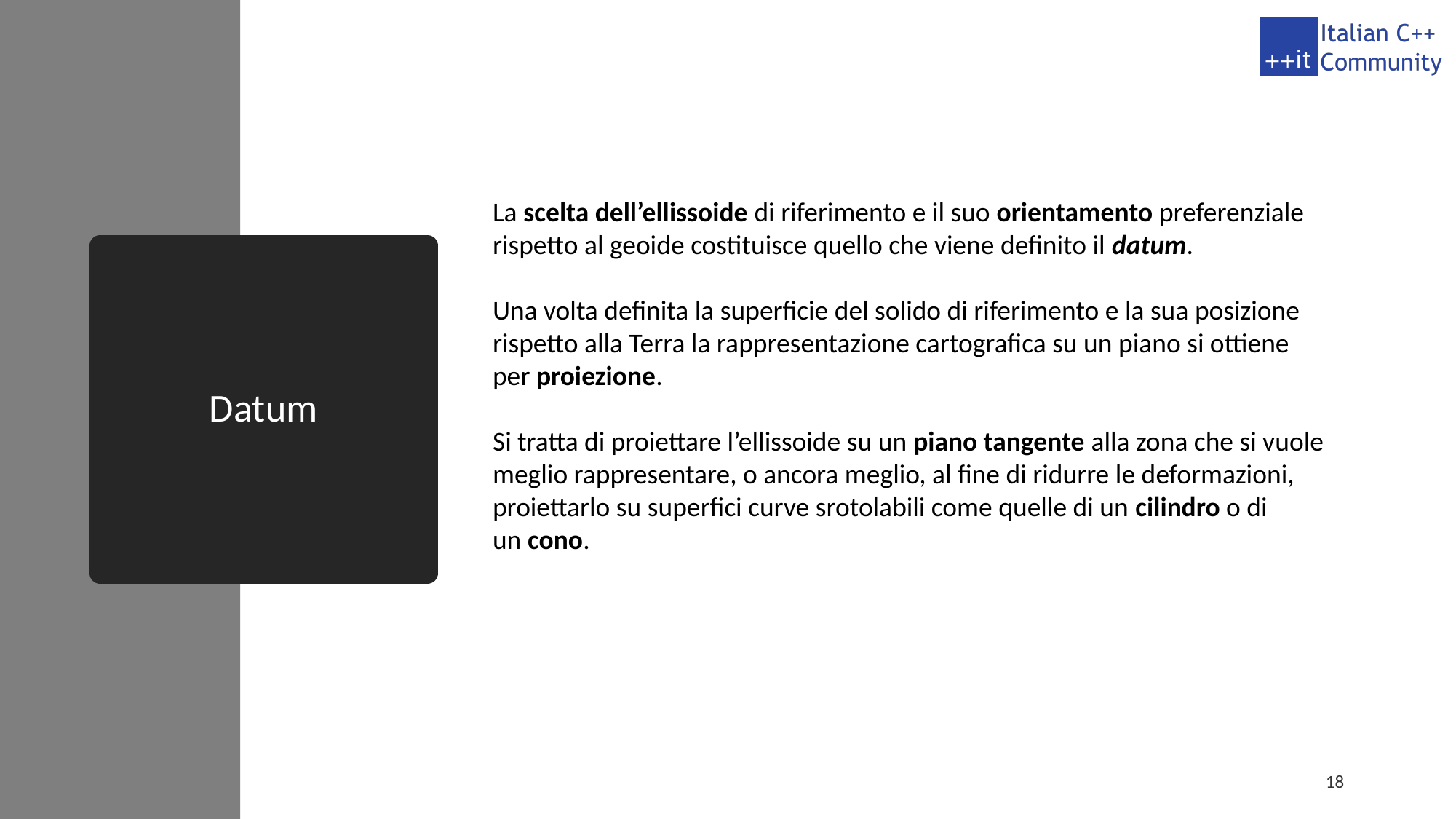

La scelta dell’ellissoide di riferimento e il suo orientamento preferenziale
rispetto al geoide costituisce quello che viene definito il datum.

Una volta definita la superficie del solido di riferimento e la sua posizione rispetto alla Terra la rappresentazione cartografica su un piano si ottiene per proiezione.

Si tratta di proiettare l’ellissoide su un piano tangente alla zona che si vuole meglio rappresentare, o ancora meglio, al fine di ridurre le deformazioni, proiettarlo su superfici curve srotolabili come quelle di un cilindro o di un cono.

# Datum
18